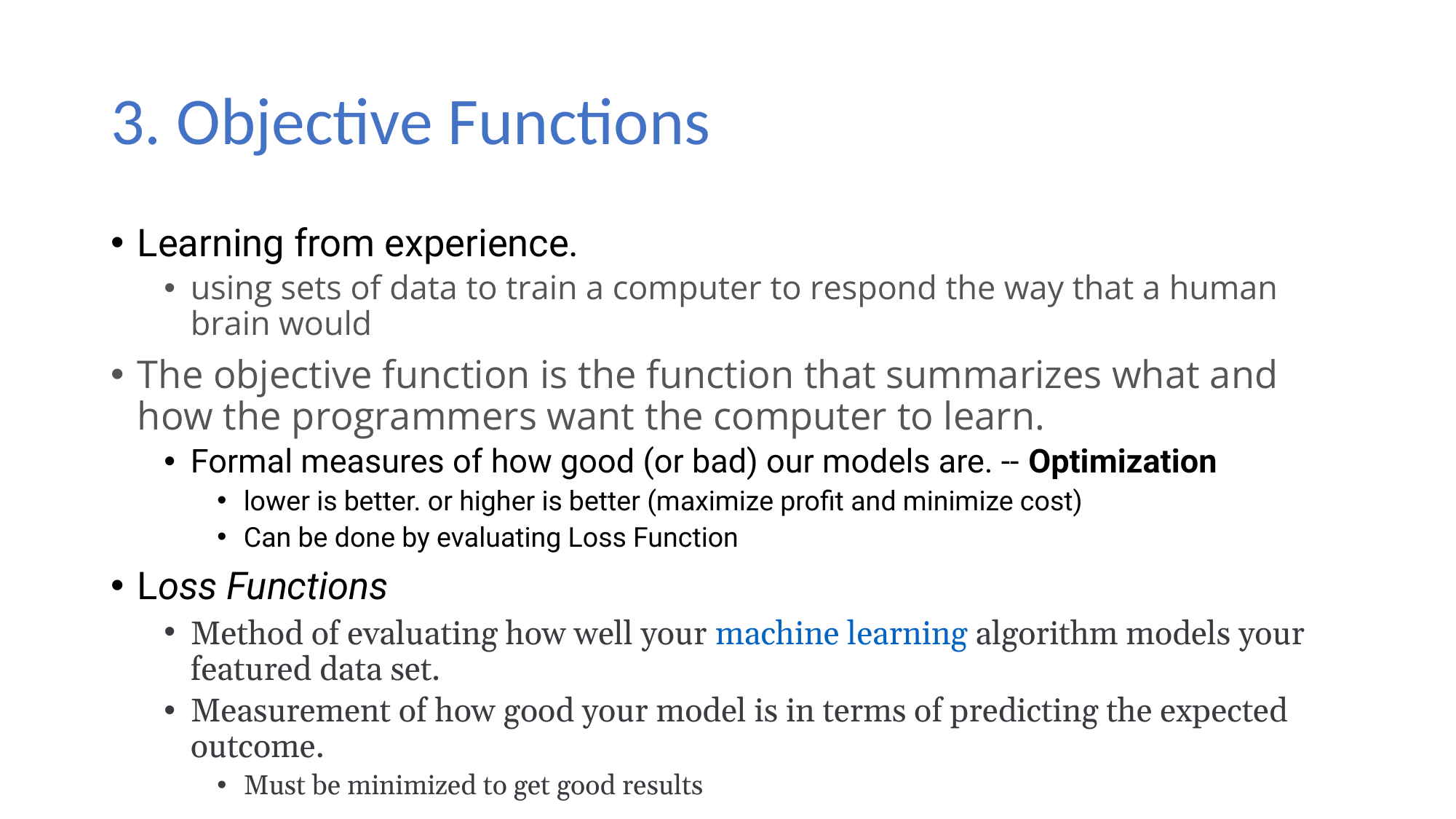

# 3. Objective Functions
Learning from experience.
using sets of data to train a computer to respond the way that a human brain would
The objective function is the function that summarizes what and how the programmers want the computer to learn.
Formal measures of how good (or bad) our models are. -- Optimization
lower is better. or higher is better (maximize profit and minimize cost)
Can be done by evaluating Loss Function
Loss Functions
Method of evaluating how well your machine learning algorithm models your featured data set.
Measurement of how good your model is in terms of predicting the expected outcome.
Must be minimized to get good results